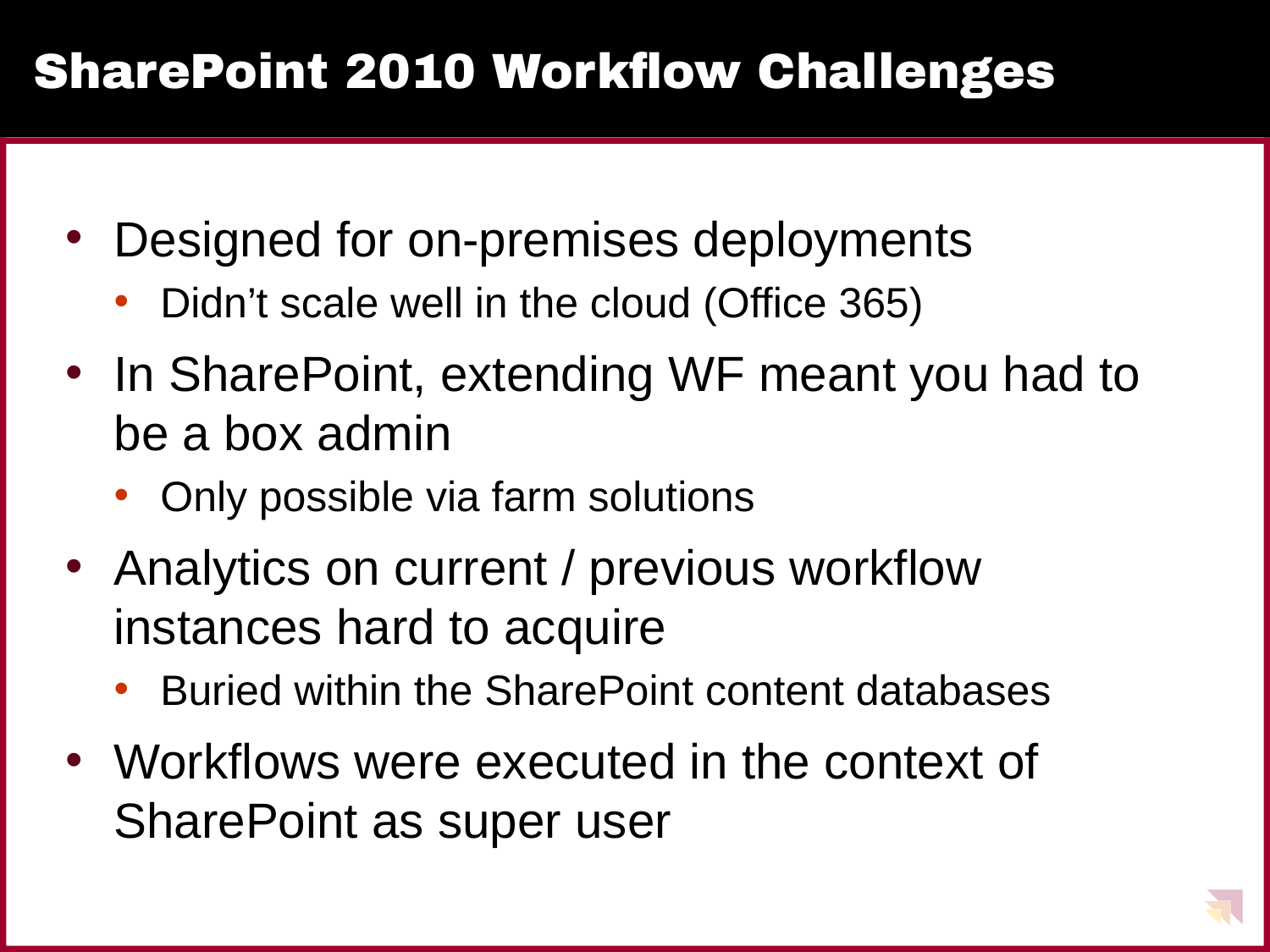

# SharePoint 2010 Workflow Challenges
Designed for on-premises deployments
Didn’t scale well in the cloud (Office 365)
In SharePoint, extending WF meant you had to be a box admin
Only possible via farm solutions
Analytics on current / previous workflow instances hard to acquire
Buried within the SharePoint content databases
Workflows were executed in the context of SharePoint as super user